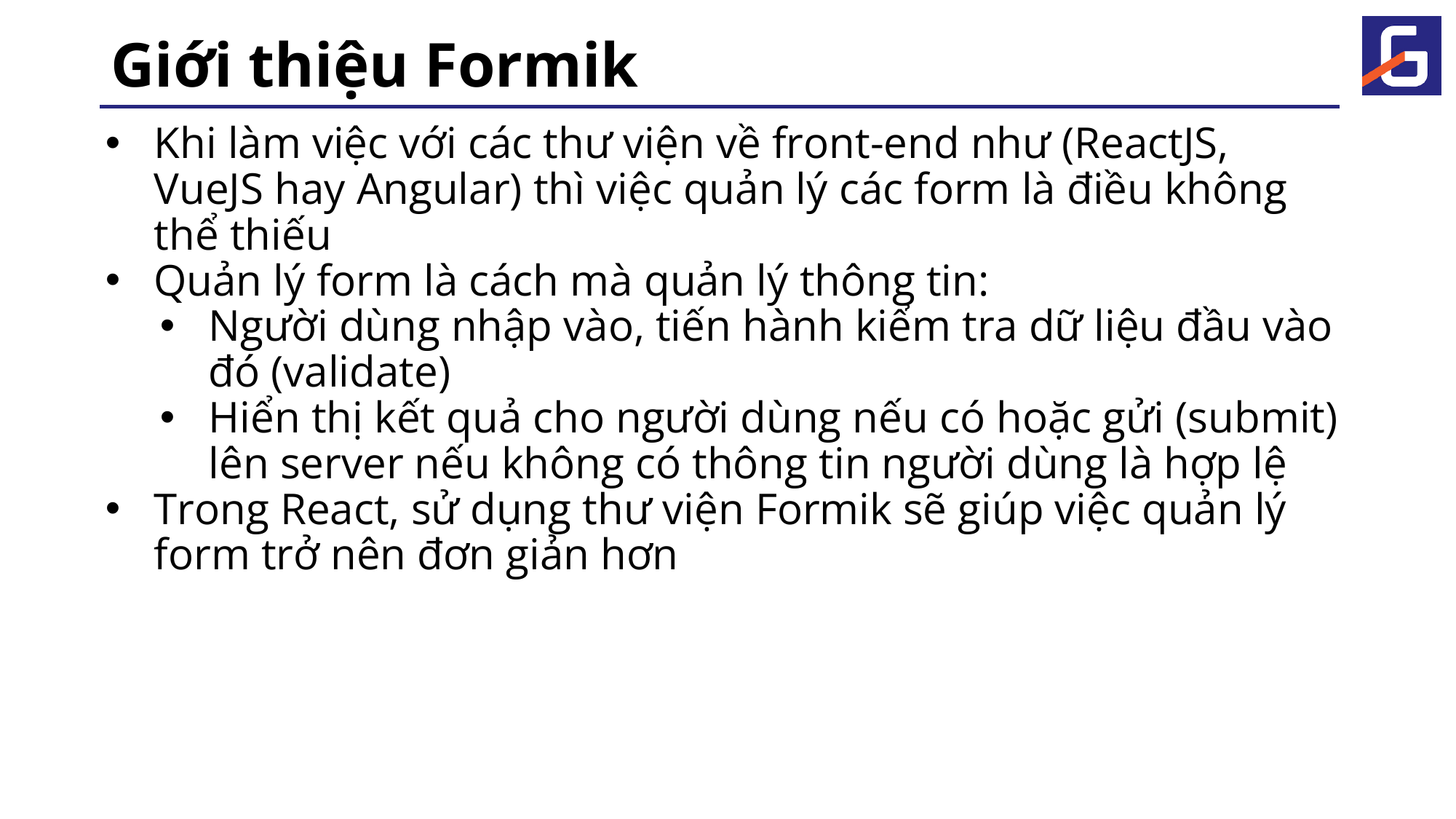

# Giới thiệu Formik
Khi làm việc với các thư viện về front-end như (ReactJS, VueJS hay Angular) thì việc quản lý các form là điều không thể thiếu
Quản lý form là cách mà quản lý thông tin:
Người dùng nhập vào, tiến hành kiểm tra dữ liệu đầu vào đó (validate)
Hiển thị kết quả cho người dùng nếu có hoặc gửi (submit) lên server nếu không có thông tin người dùng là hợp lệ
Trong React, sử dụng thư viện Formik sẽ giúp việc quản lý form trở nên đơn giản hơn